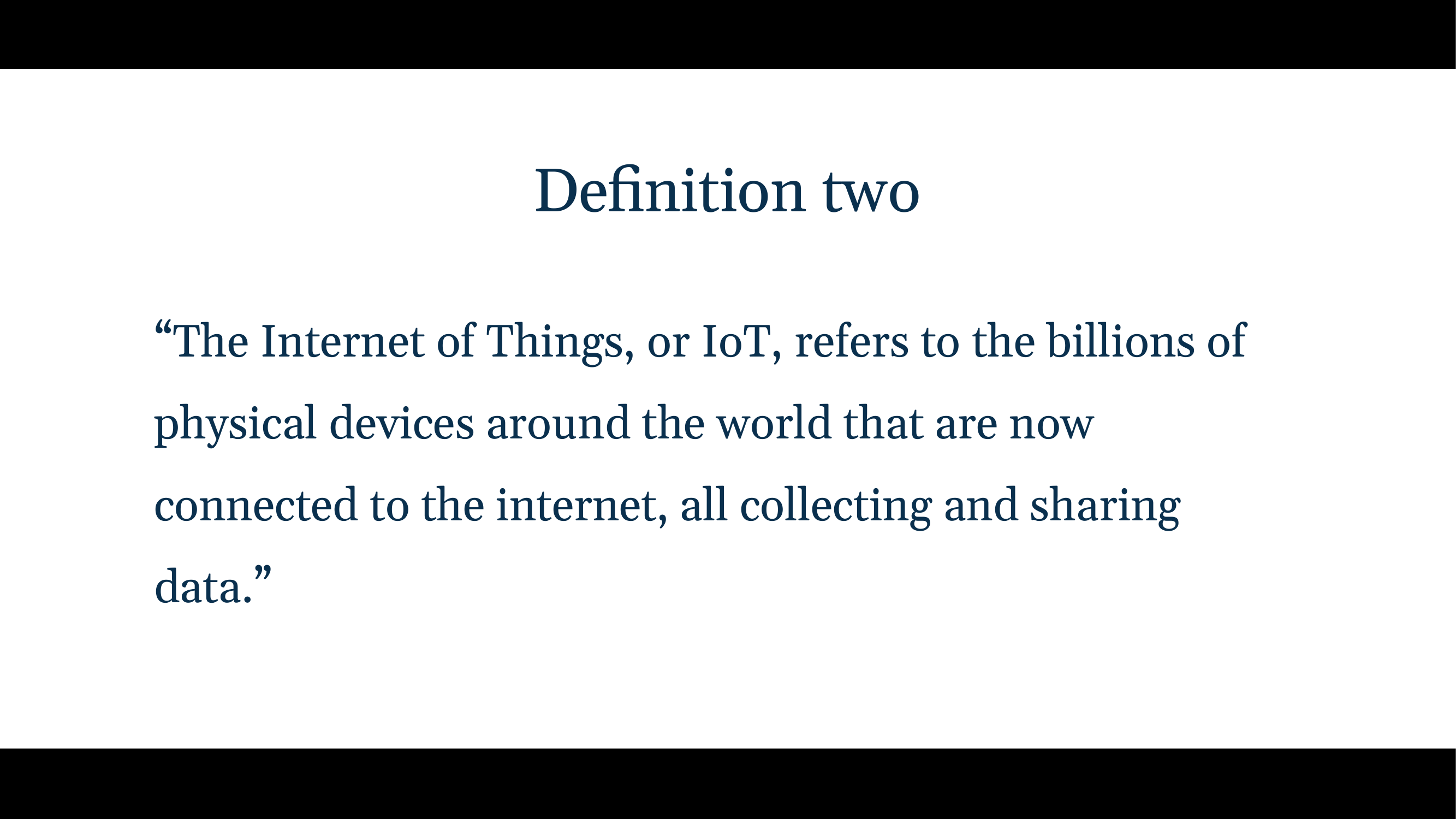

# Definition two
“The Internet of Things, or IoT, refers to the billions of physical devices around the world that are now connected to the internet, all collecting and sharing data.”